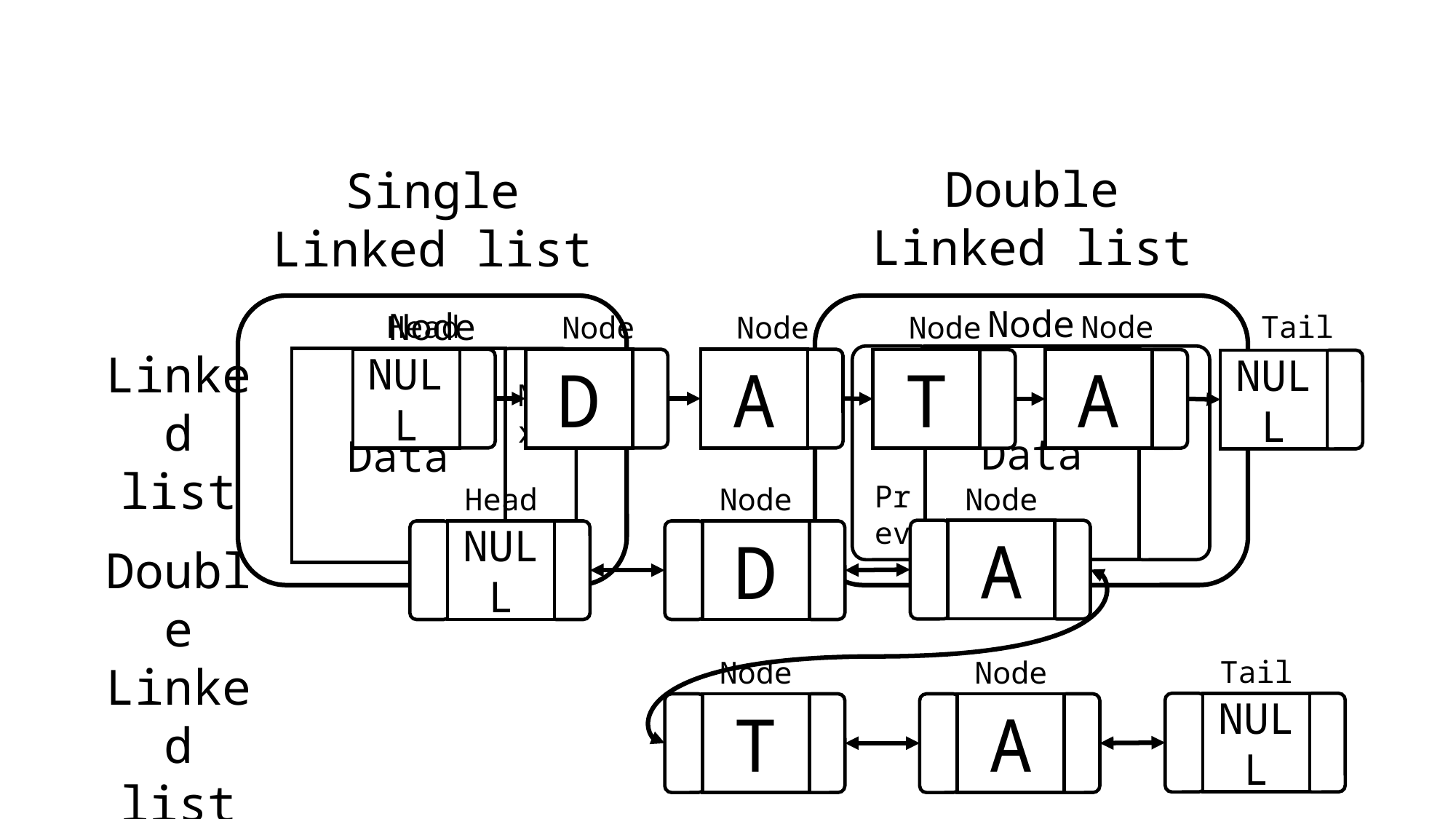

Double
Linked list
Single
Linked list

Node
Node
 Prev
Data
 Next
Data
 Next
Node
Tail
Head
Node
Node
Node
Linked list
NULL

D

A

T

A

NULL

Node
Head
Node

A

NULL

D

Double
Linked list
Tail
Node
Node

NULL

T

A